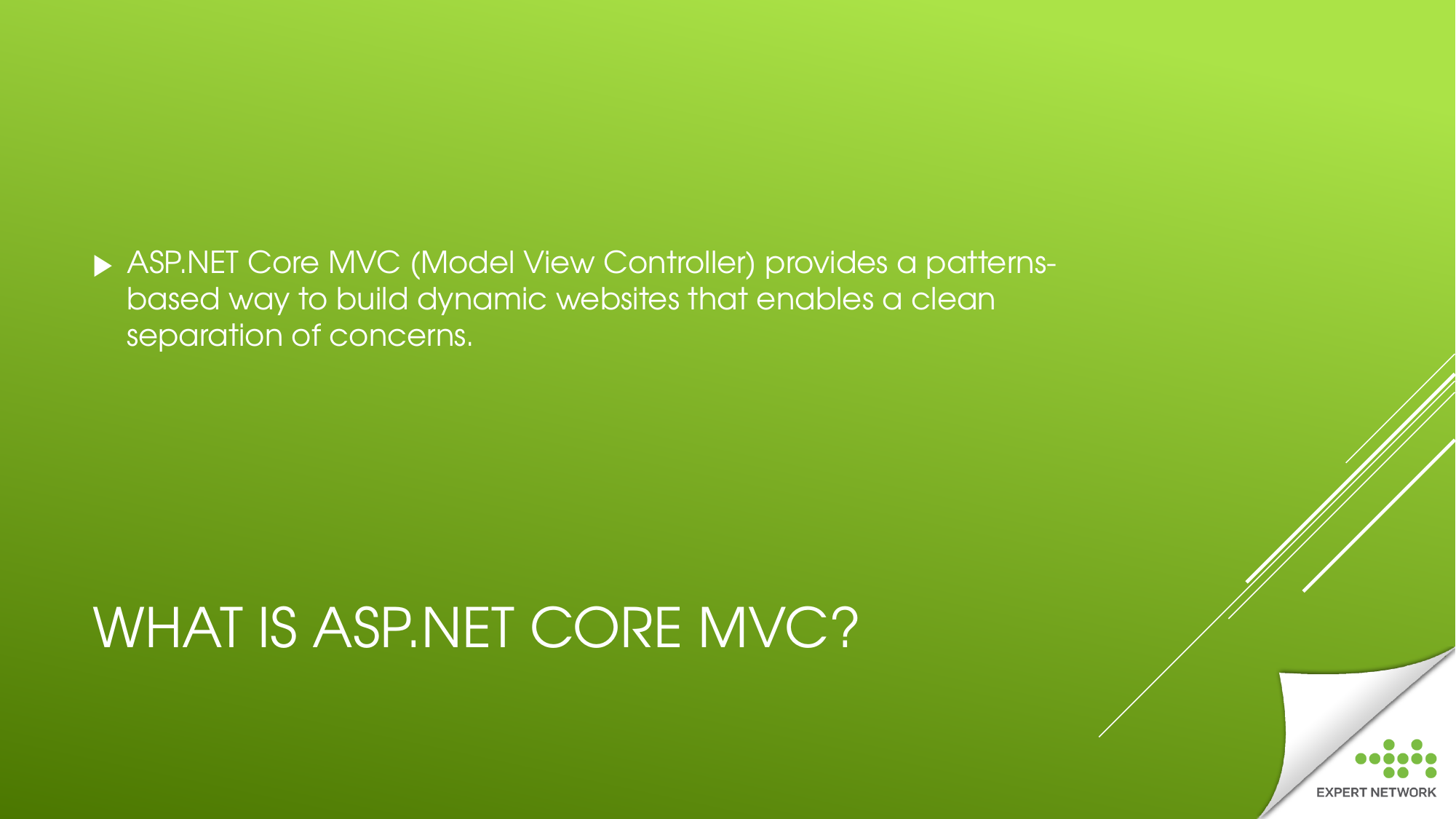

ASP.NET Core MVC (Model View Controller) provides a patterns-based way to build dynamic websites that enables a clean separation of concerns.
# WHAT IS ASP.NET CORE MVC?